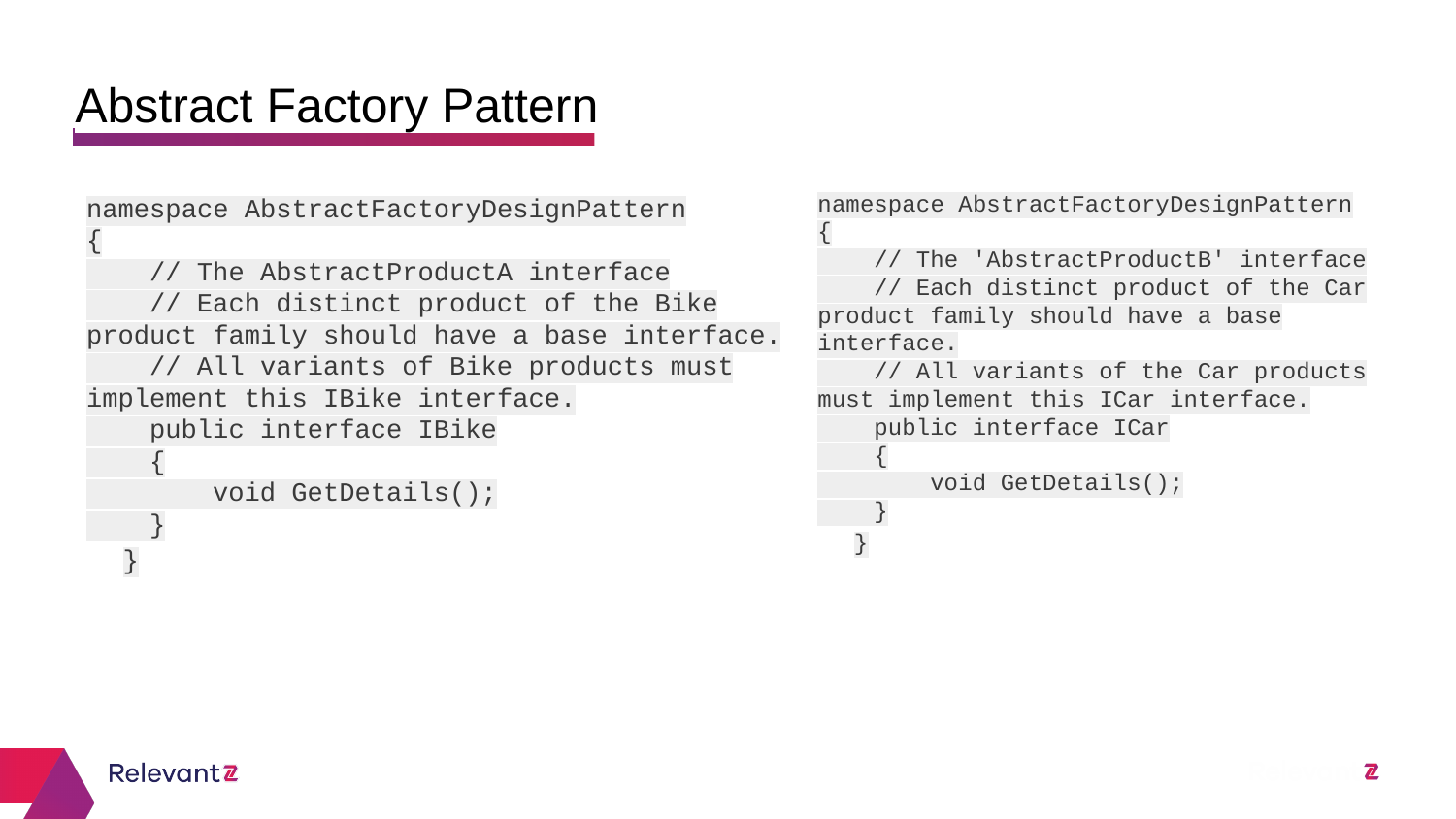

Abstract Factory Pattern
namespace AbstractFactoryDesignPattern
{
    // The 'AbstractProductB' interface
    // Each distinct product of the Car product family should have a base interface.
    // All variants of the Car products must implement this ICar interface.
    public interface ICar
    {
        void GetDetails();
    }
}

namespace AbstractFactoryDesignPattern
{
    // The AbstractProductA interface
    // Each distinct product of the Bike product family should have a base interface.
    // All variants of Bike products must implement this IBike interface.
    public interface IBike
    {
        void GetDetails();
    }
}